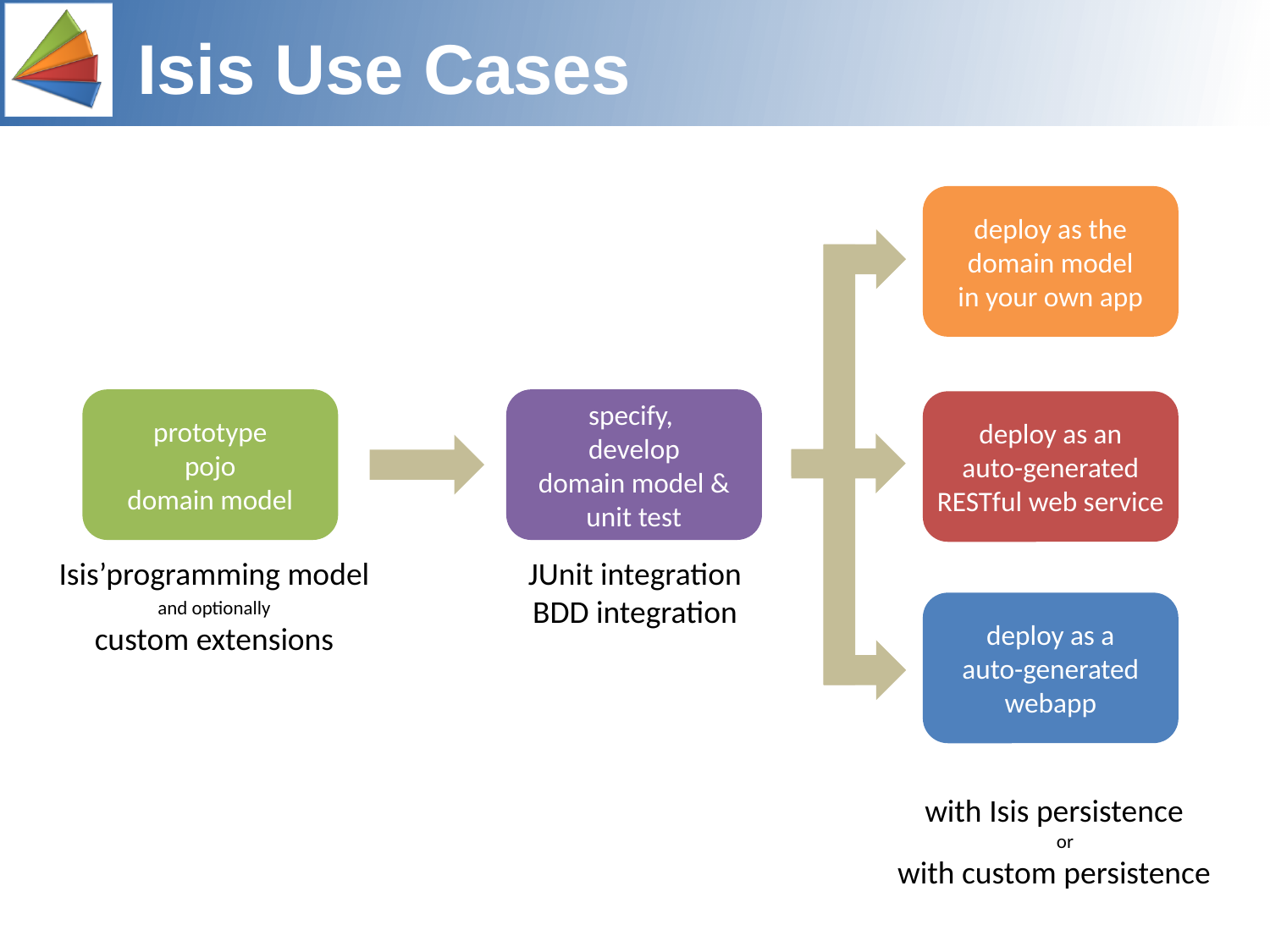

# Isis Use Cases
deploy as the
domain model
in your own app

prototype
pojo
domain model
specify,
develop
domain model &
unit test
deploy as an
auto-generated
RESTful web service

Isis’programming model
and optionally
custom extensions
JUnit integration
BDD integration
deploy as a
auto-generated
webapp

with Isis persistence
     or
with custom persistence